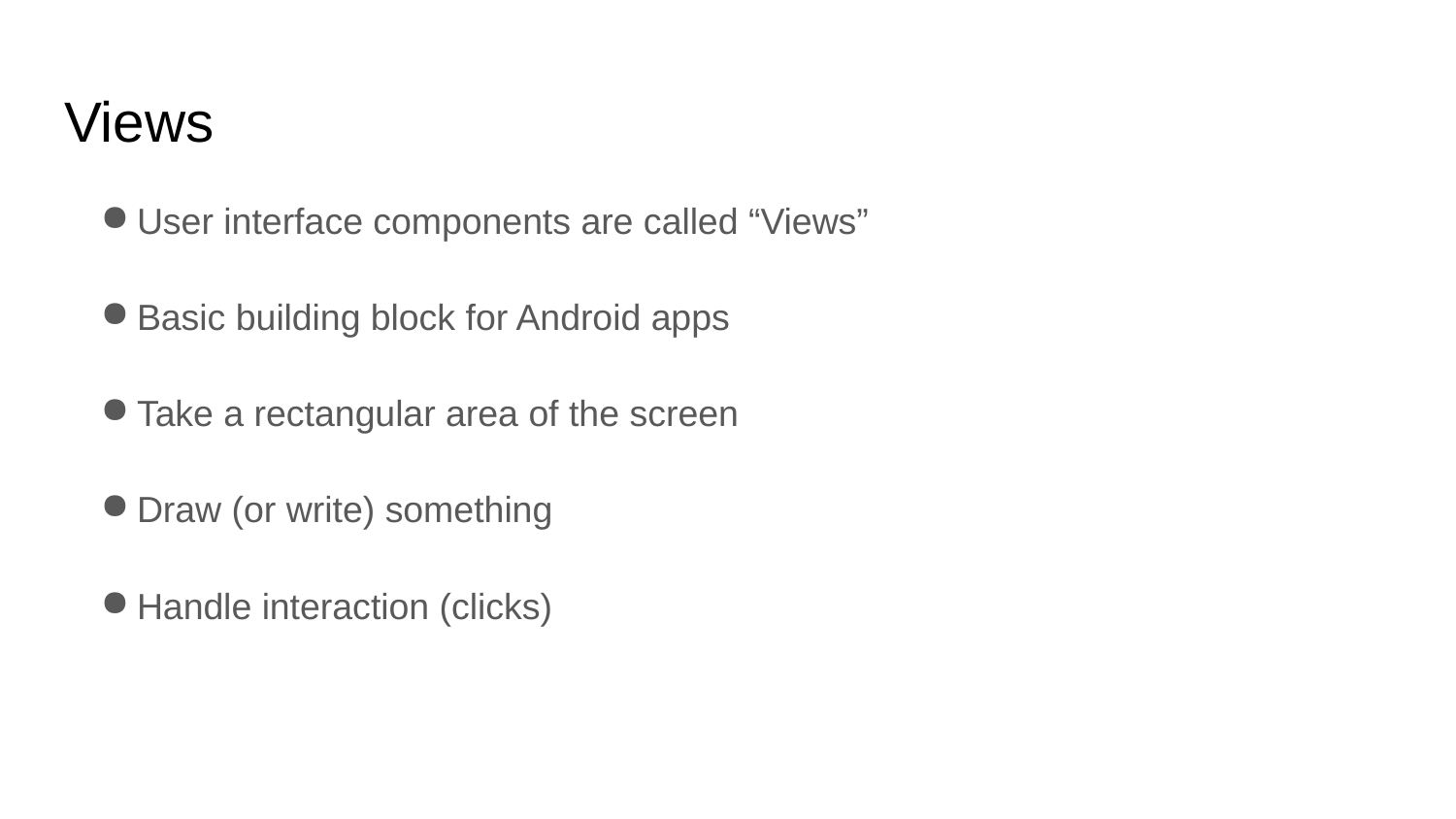

# Views
User interface components are called “Views”
Basic building block for Android apps
Take a rectangular area of the screen
Draw (or write) something
Handle interaction (clicks)